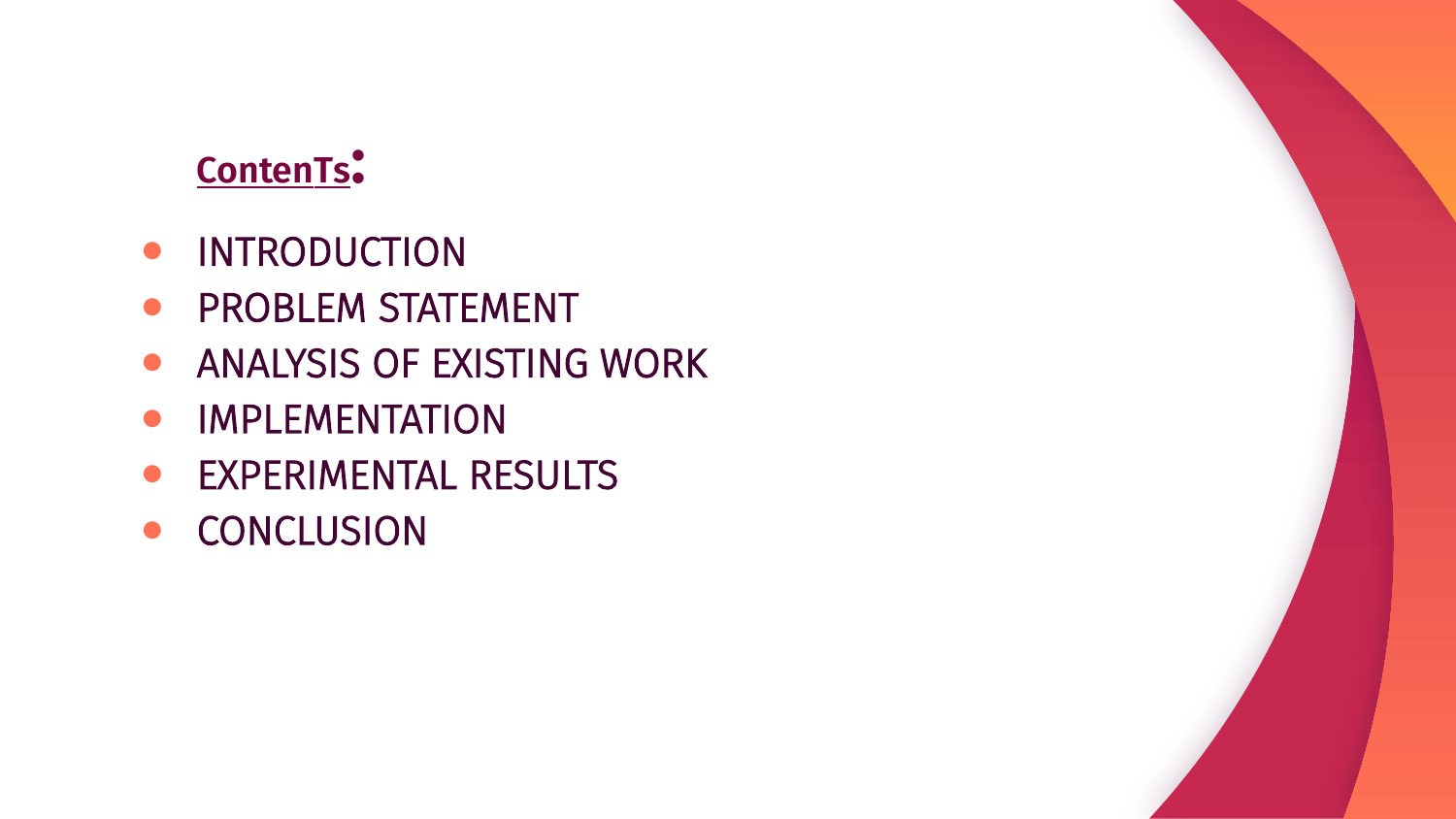

# ContenTs:
INTRODUCTION
PROBLEM STATEMENT
ANALYSIS OF EXISTING WORK
IMPLEMENTATION
EXPERIMENTAL RESULTS
CONCLUSION
3